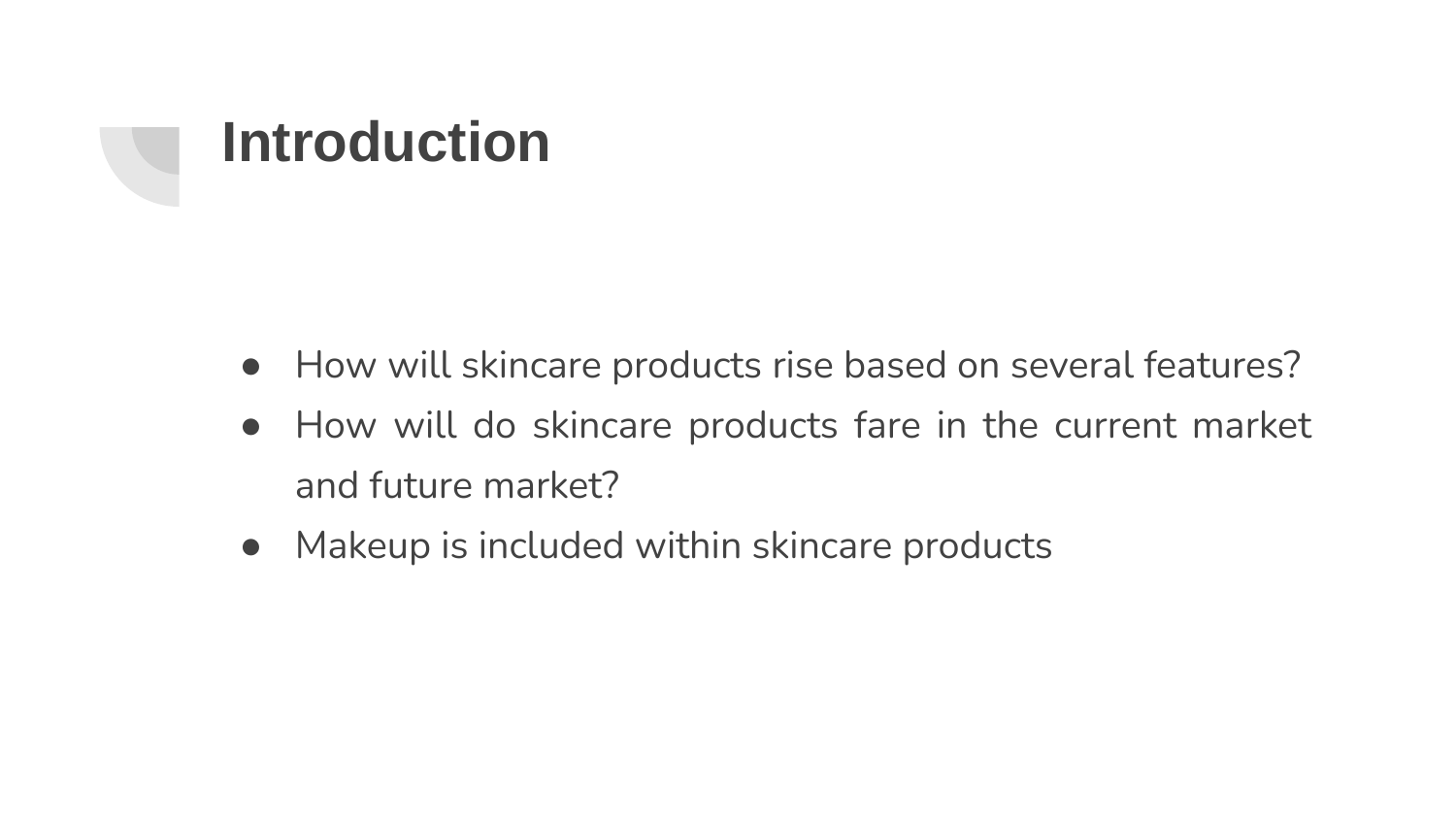

# Introduction
How will skincare products rise based on several features?
How will do skincare products fare in the current market and future market?
Makeup is included within skincare products